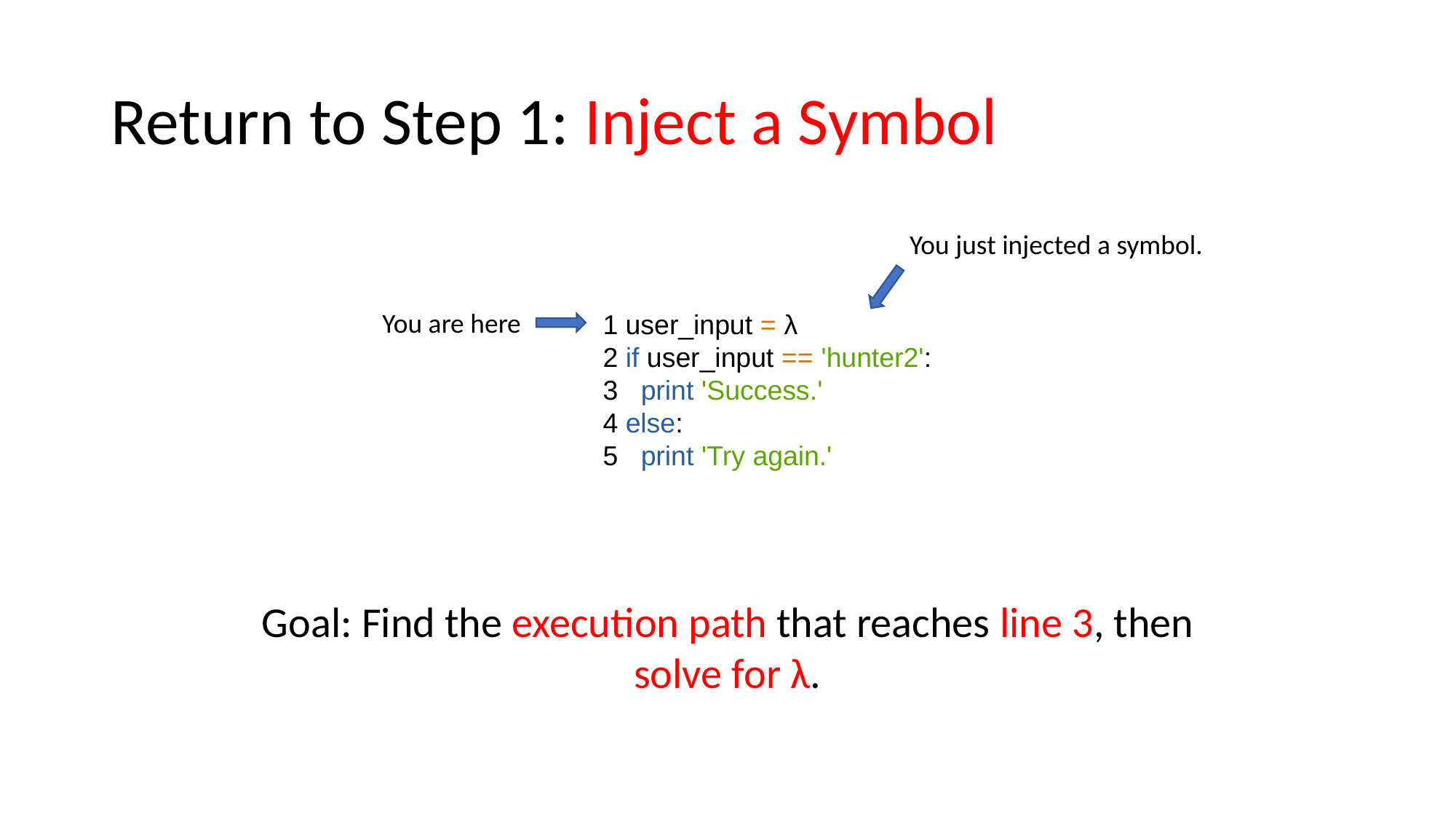

# Return to Step 1: Inject a Symbol
You just injected a symbol.

You are here
1 user_input = λ
2 if user_input == 'hunter2':
3   print 'Success.'
4 else:
5   print 'Try again.'

Goal: Find the execution path that reaches line 3, then solve for λ.